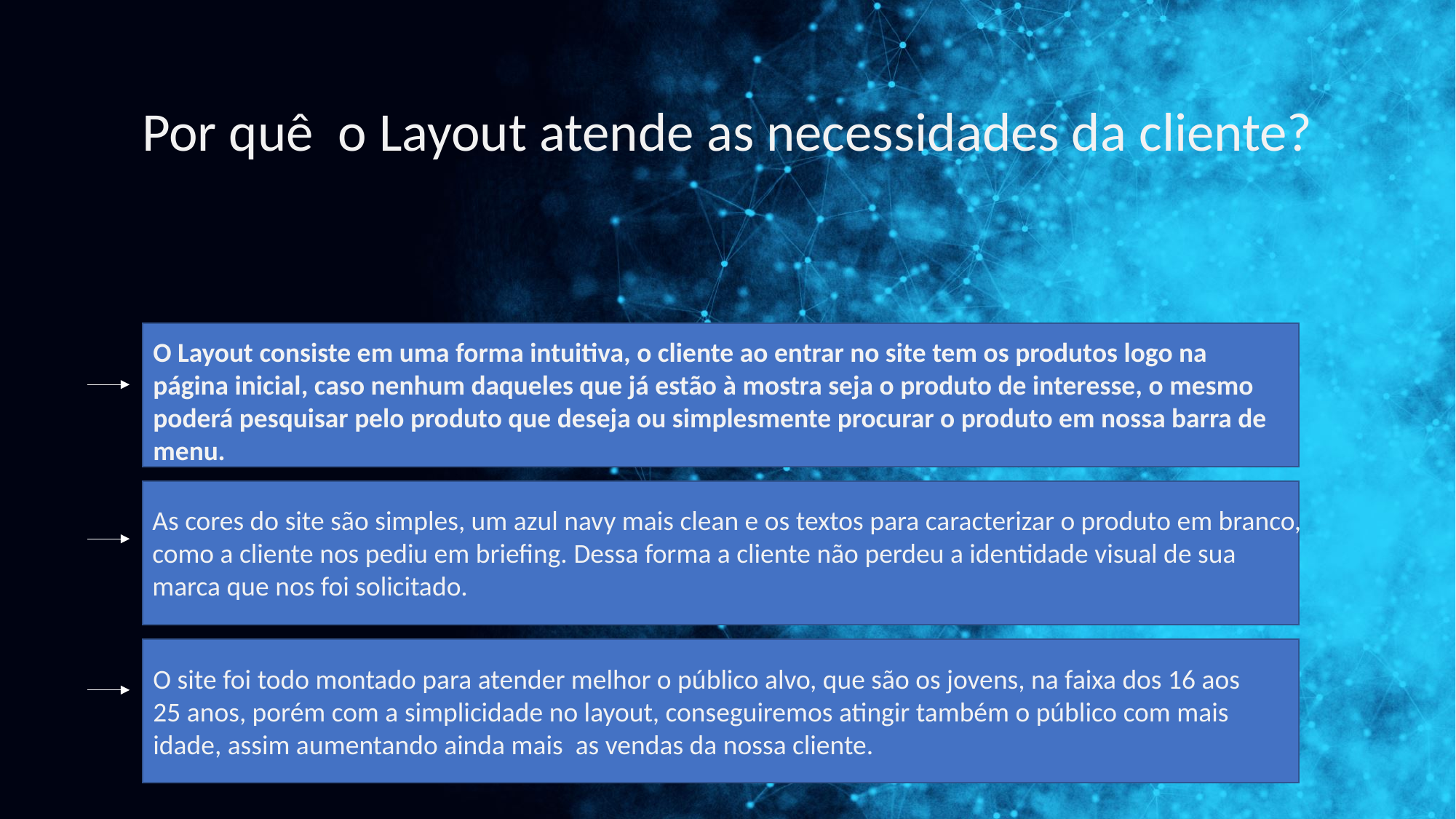

Por quê  o Layout atende as necessidades da cliente?

O Layout consiste em uma forma intuitiva, o cliente ao entrar no site tem os produtos logo na página inicial, caso nenhum daqueles que já estão à mostra seja o produto de interesse, o mesmo poderá pesquisar pelo produto que deseja ou simplesmente procurar o produto em nossa barra de menu.

As cores do site são simples, um azul navy mais clean e os textos para caracterizar o produto em branco, como a cliente nos pediu em briefing. Dessa forma a cliente não perdeu a identidade visual de sua marca que nos foi solicitado.

O site foi todo montado para atender melhor o público alvo, que são os jovens, na faixa dos 16 aos 25 anos, porém com a simplicidade no layout, conseguiremos atingir também o público com mais idade, assim aumentando ainda mais  as vendas da nossa cliente.